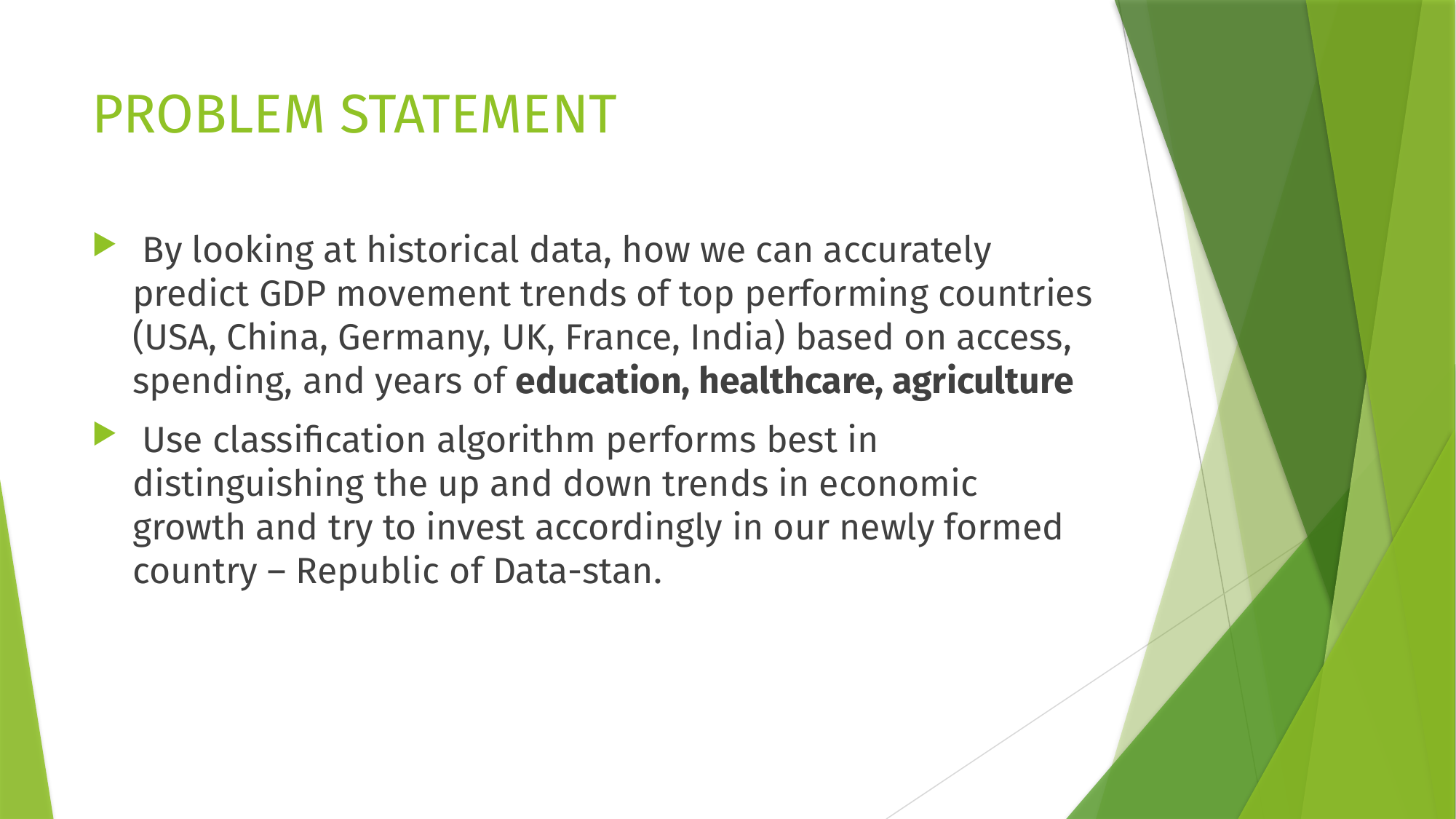

# PROBLEM STATEMENT
 By looking at historical data, how we can accurately predict GDP movement trends of top performing countries (USA, China, Germany, UK, France, India) based on access, spending, and years of education, healthcare, agriculture
 Use classification algorithm performs best in distinguishing the up and down trends in economic growth and try to invest accordingly in our newly formed country – Republic of Data-stan.